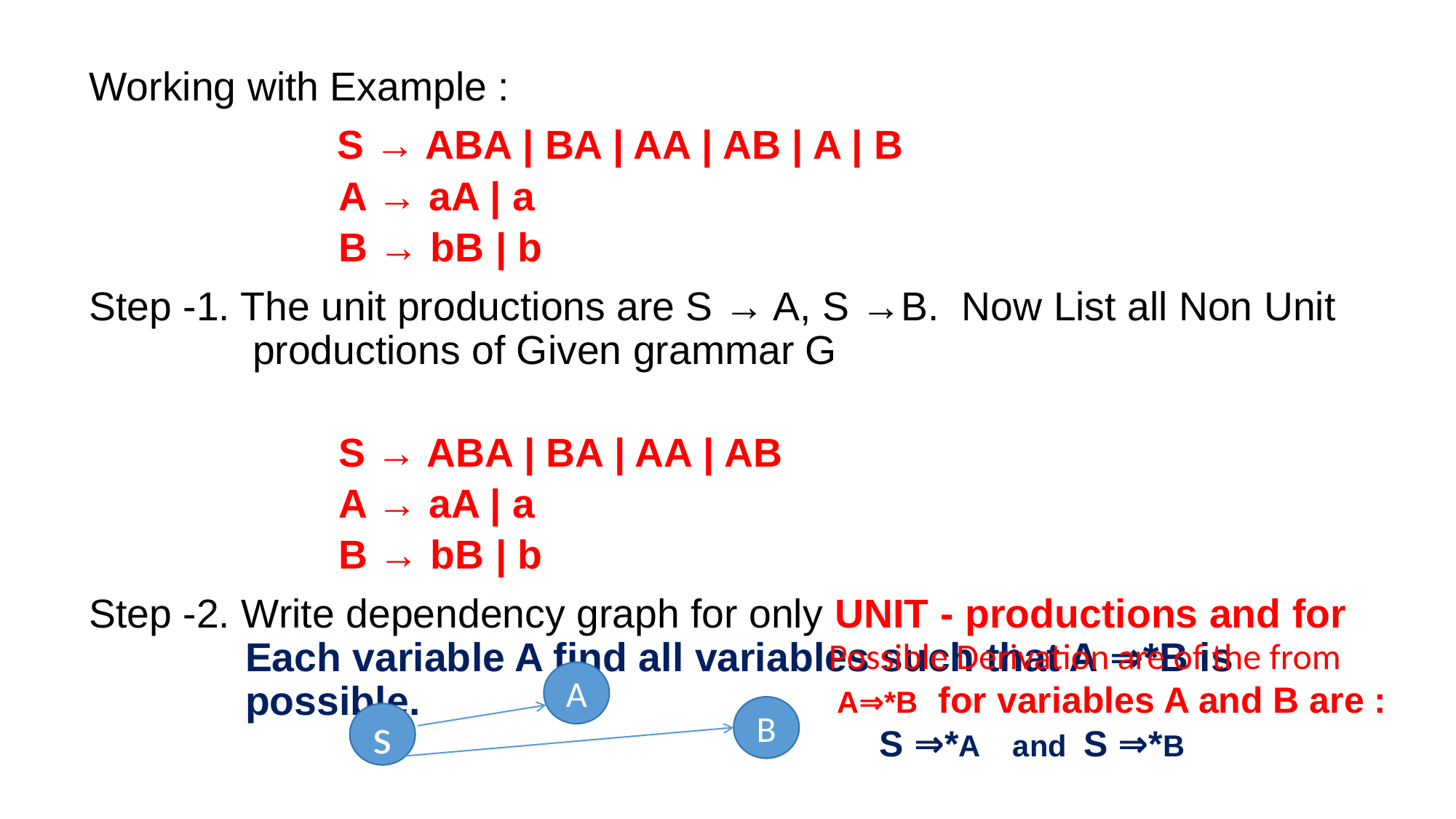

Working with Example :
                      S → ABA | BA | AA | AB | A | B
                 A → aA | a
                 B → bB | b
Step -1. The unit productions are S → A, S →B.  Now List all Non Unit productions of Given grammar G

                 S → ABA | BA | AA | AB
                 A → aA | a
                 B → bB | b
Step -2. Write dependency graph for only UNIT - productions and for Each variable A find all variables such that A ⇒*B is possible.

Possible Derivation are of the from
 A⇒*B  for variables A and B are :
     S ⇒*A    and  S ⇒*B

A
B
s